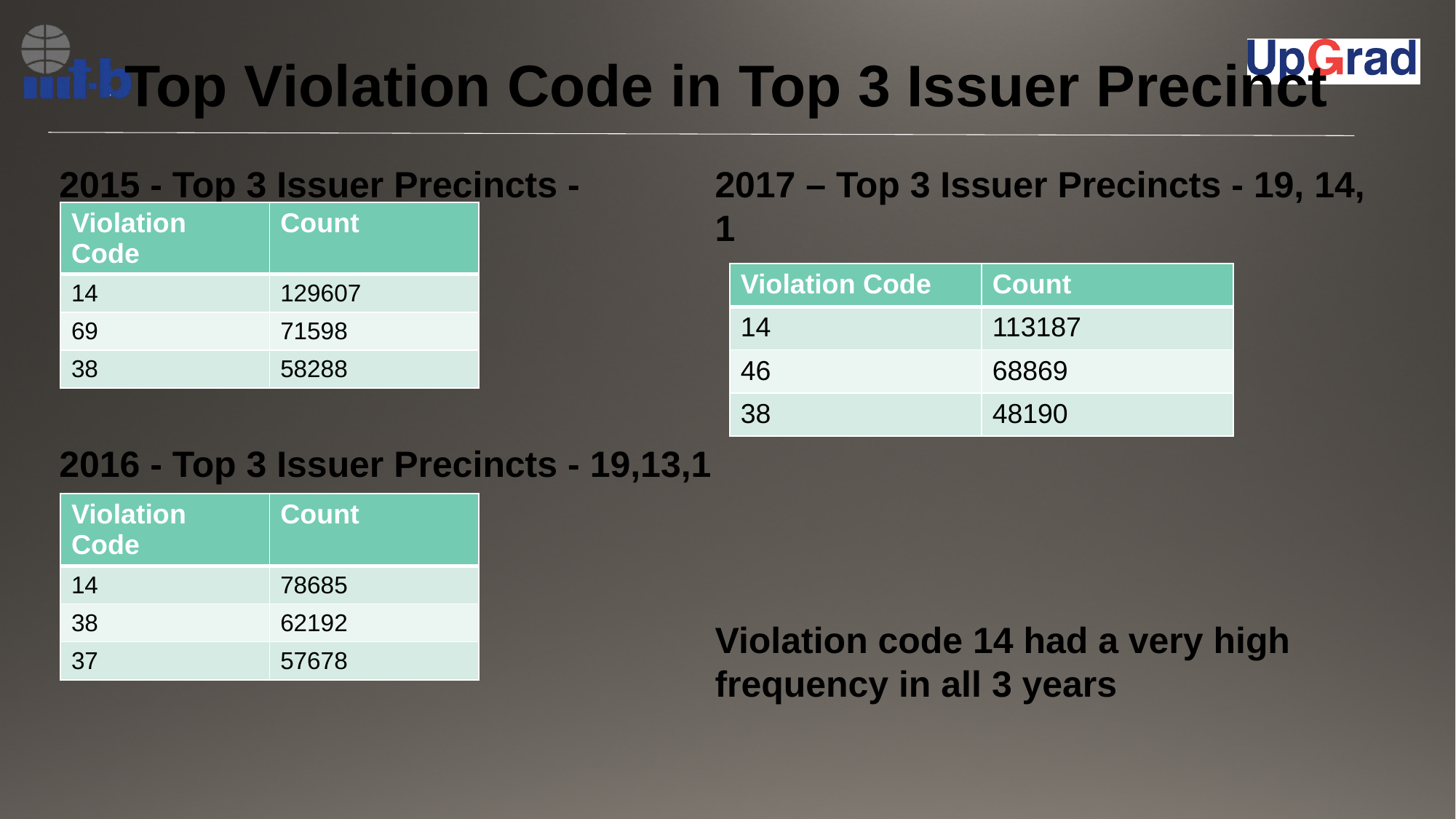

# Top Violation Code in Top 3 Issuer Precinct
2015 - Top 3 Issuer Precincts - 19,14,18

2016 - Top 3 Issuer Precincts - 19,13,1

2017 – Top 3 Issuer Precincts - 19, 14, 1

Violation code 14 had a very high frequency in all 3 years
| Violation Code | Count |
| --- | --- |
| 14 | 129607 |
| 69 | 71598 |
| 38 | 58288 |
| Violation Code | Count |
| --- | --- |
| 14 | 113187 |
| 46 | 68869 |
| 38 | 48190 |
| Violation Code | Count |
| --- | --- |
| 14 | 78685 |
| 38 | 62192 |
| 37 | 57678 |